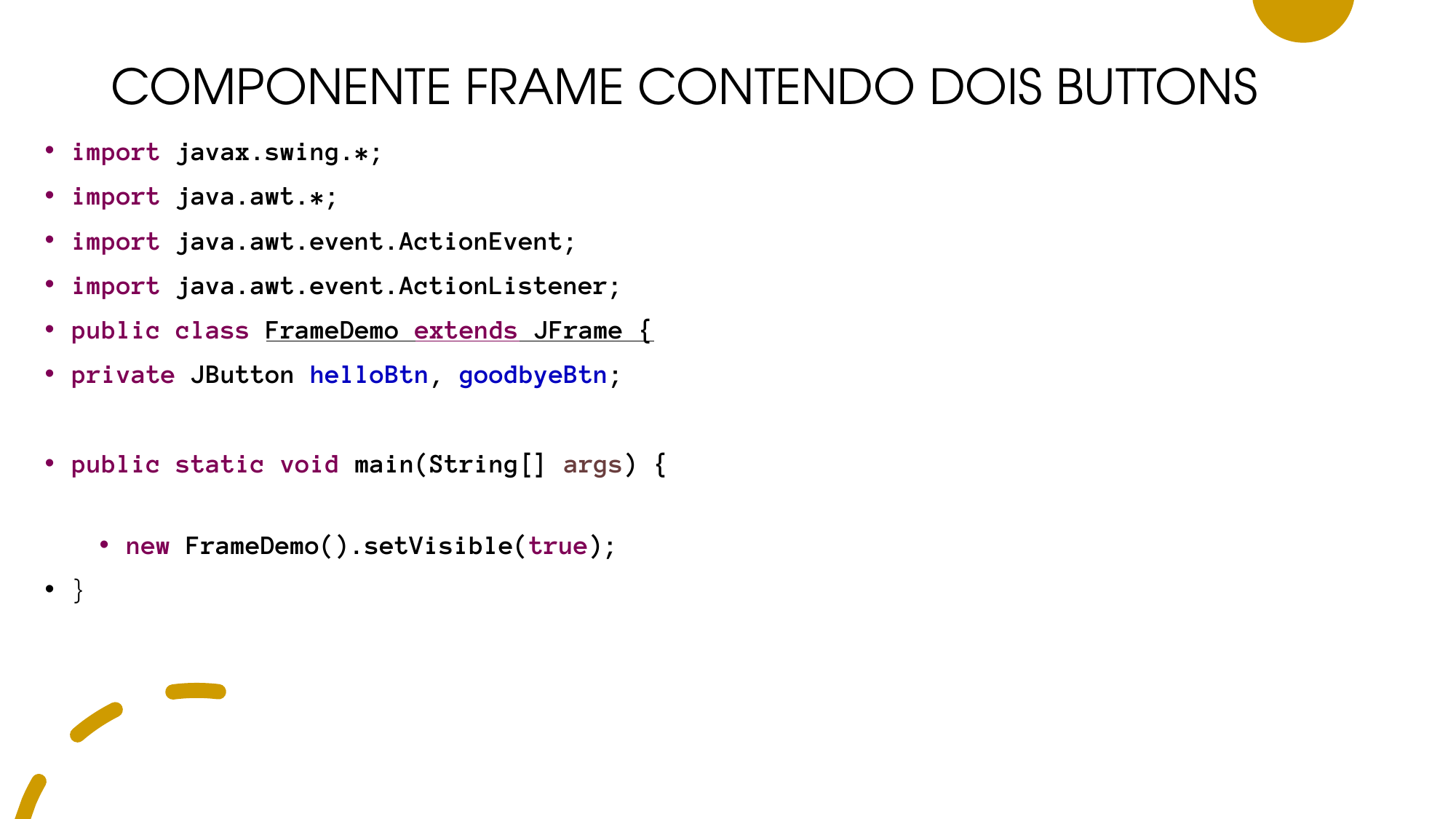

# COMPONENTE FRAME CONTENDO DOIS BUTTONS
import javax.swing.*;
import java.awt.*;
import java.awt.event.ActionEvent;
import java.awt.event.ActionListener;
public class FrameDemo extends JFrame {
private JButton helloBtn, goodbyeBtn;

public static void main(String[] args) {

new FrameDemo().setVisible(true);
}